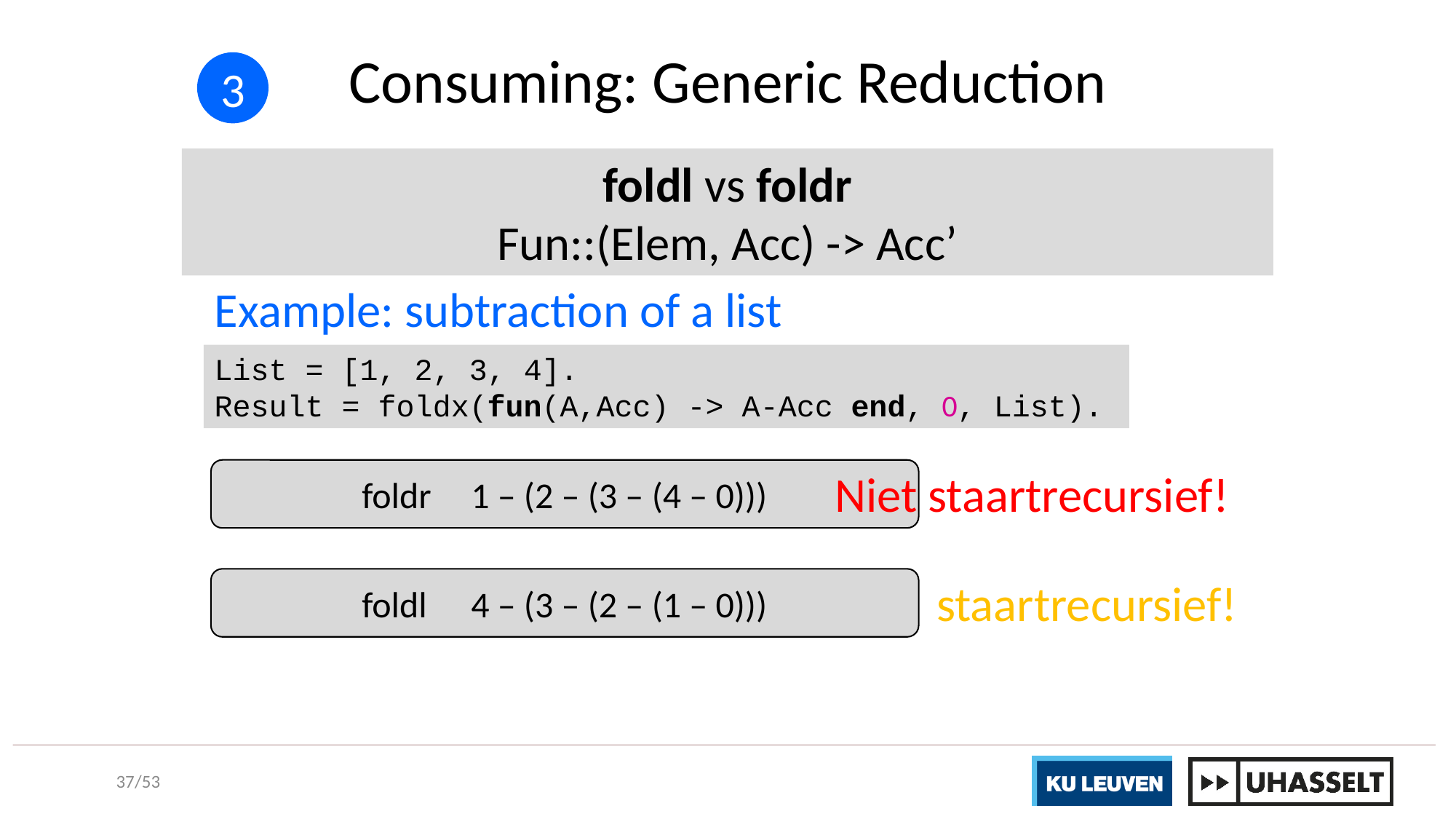

# Consuming: Generic Reduction
3
foldl vs foldr
Fun::(Elem, Acc) -> Acc’
Example: subtraction of a list
List = [1, 2, 3, 4].
Result = foldx(fun(A,Acc) -> A-Acc end, 0, List).
Niet staartrecursief!
foldr 	1 – (2 – (3 – (4 – 0)))
staartrecursief!
foldl 	4 – (3 – (2 – (1 – 0)))
37/53